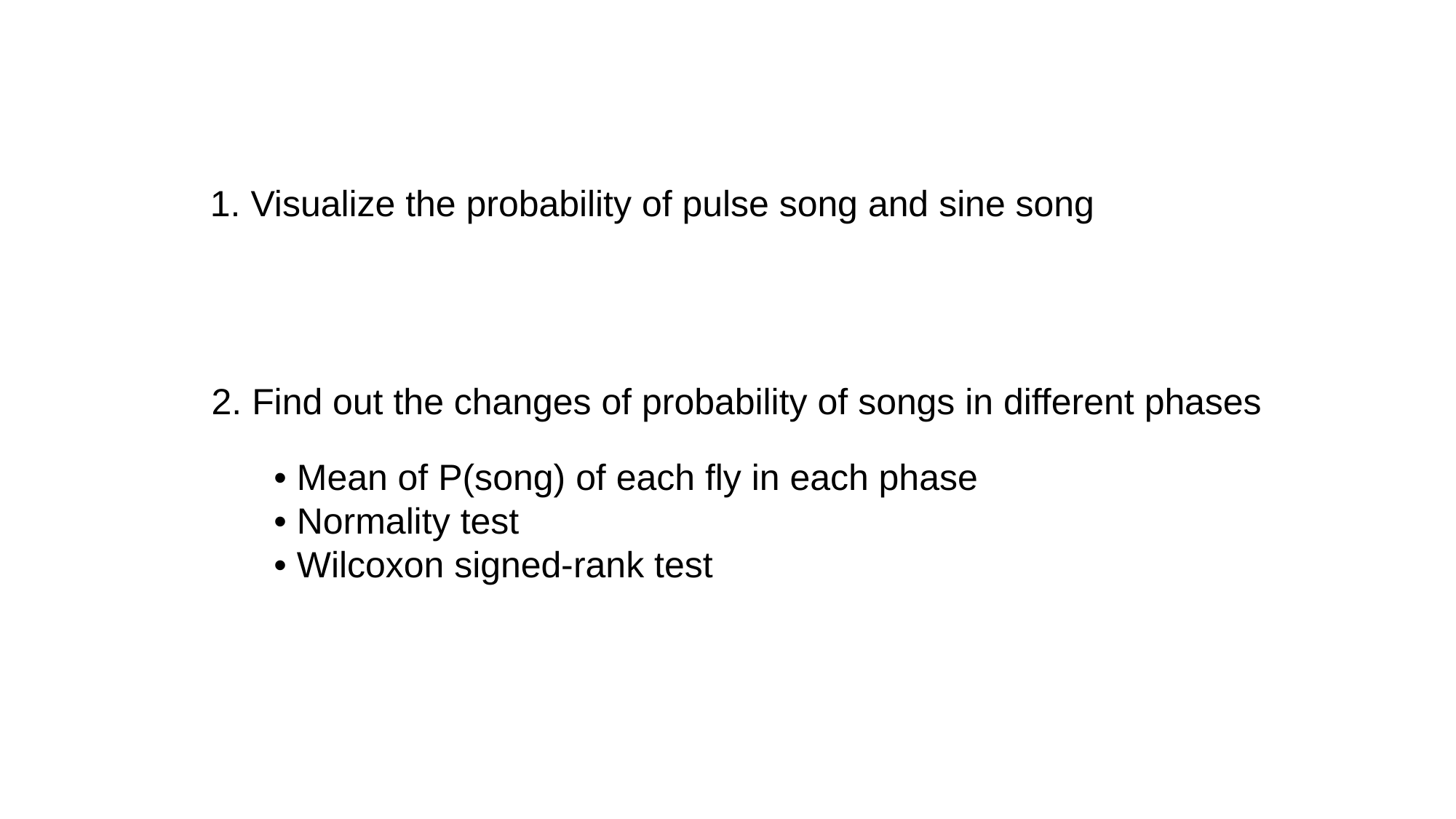

1. Visualize the probability of pulse song and sine song
2. Find out the changes of probability of songs in different phases
• Mean of P(song) of each fly in each phase
• Normality test
• Wilcoxon signed-rank test